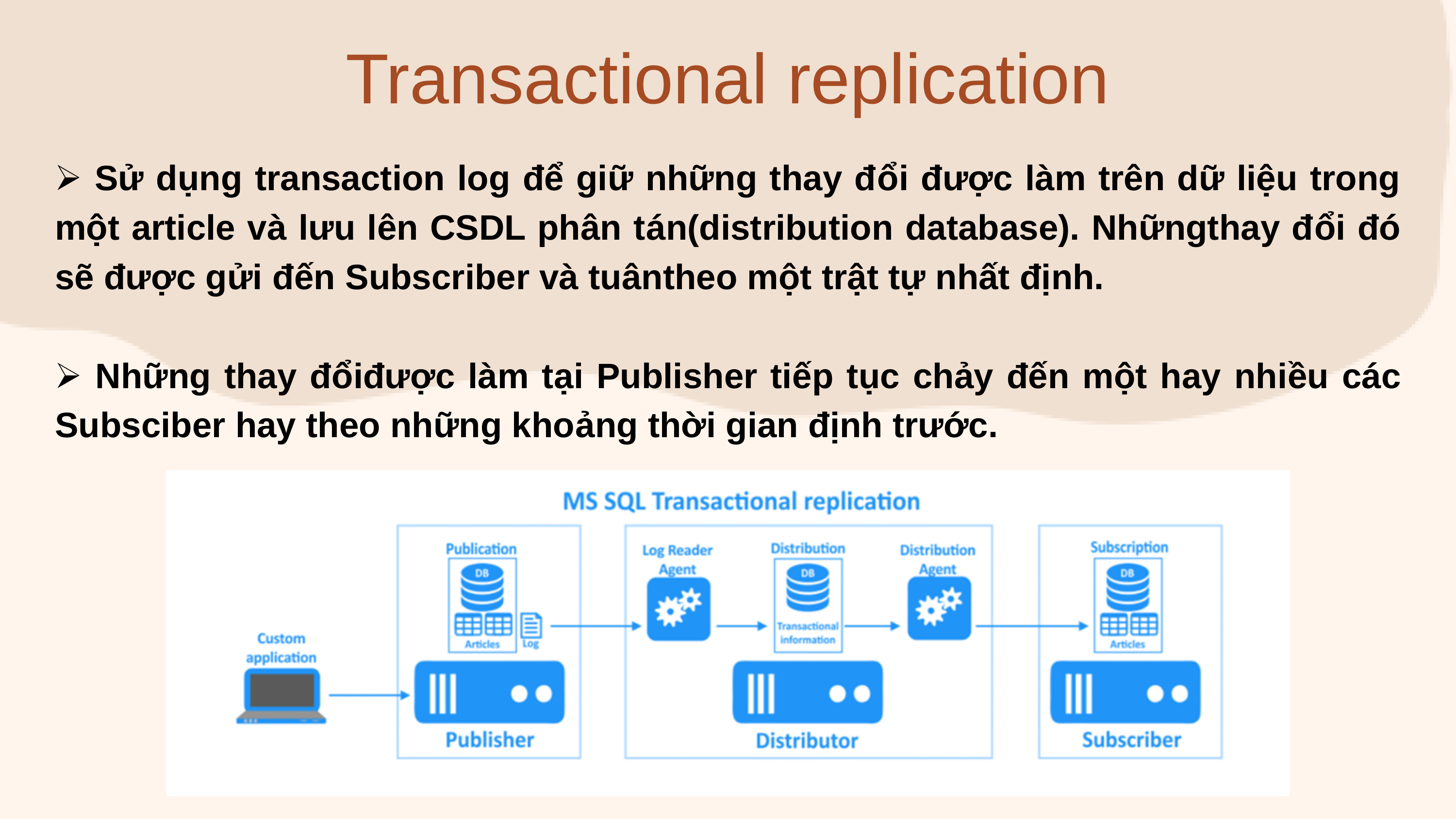

Transactional replication
⮚ Sử dụng transaction log để giữ những thay đổi được làm trên dữ liệu trong một article và lưu lên CSDL phân tán(distribution database). Nhữngthay đổi đó sẽ được gửi đến Subscriber và tuântheo một trật tự nhất định.

⮚ Những thay đổiđược làm tại Publisher tiếp tục chảy đến một hay nhiều các Subsciber hay theo những khoảng thời gian định trước.